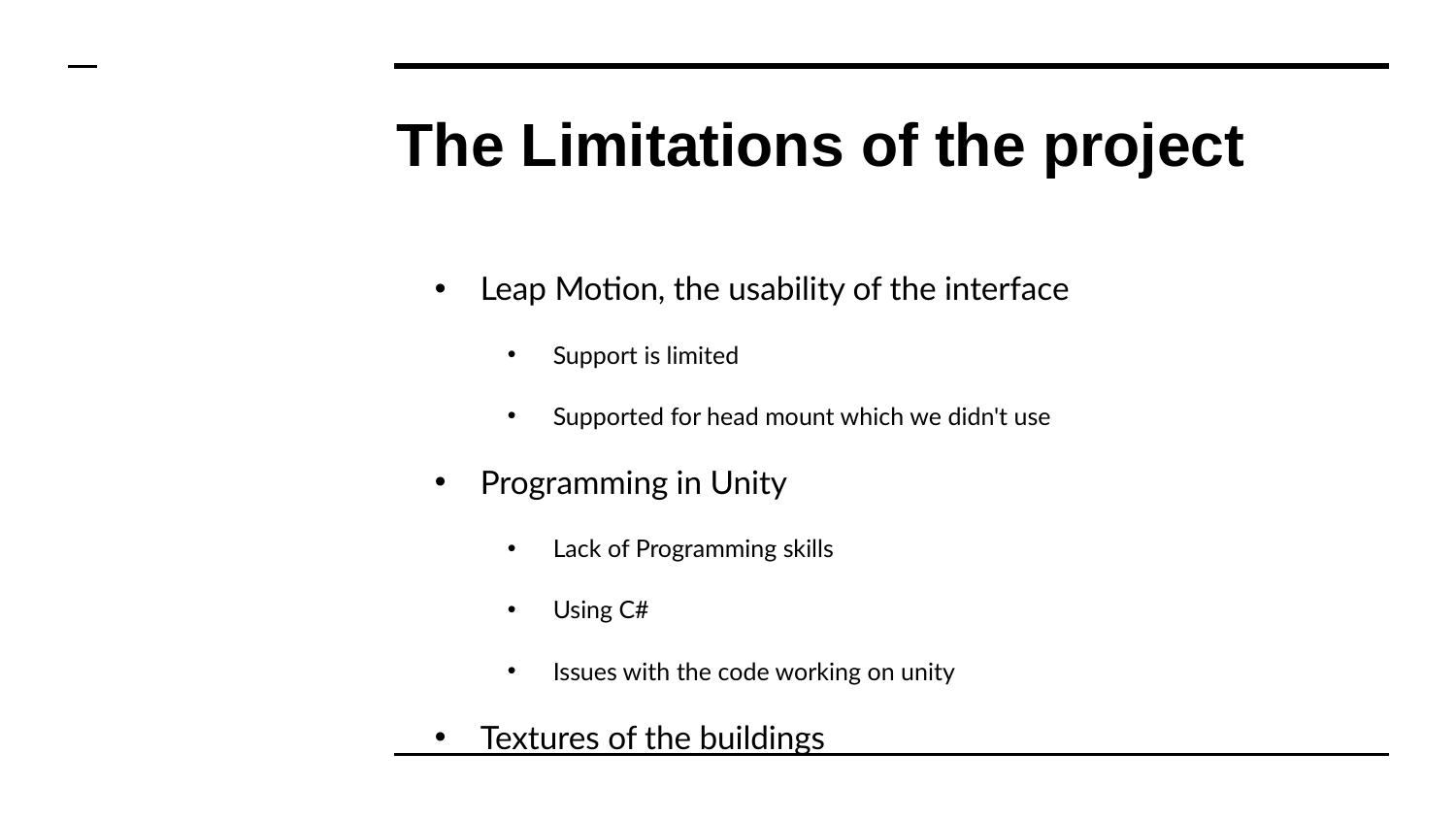

# The Limitations of the project
Leap Motion, the usability of the interface
Support is limited
Supported for head mount which we didn't use
Programming in Unity
Lack of Programming skills
Using C#
Issues with the code working on unity
Textures of the buildings